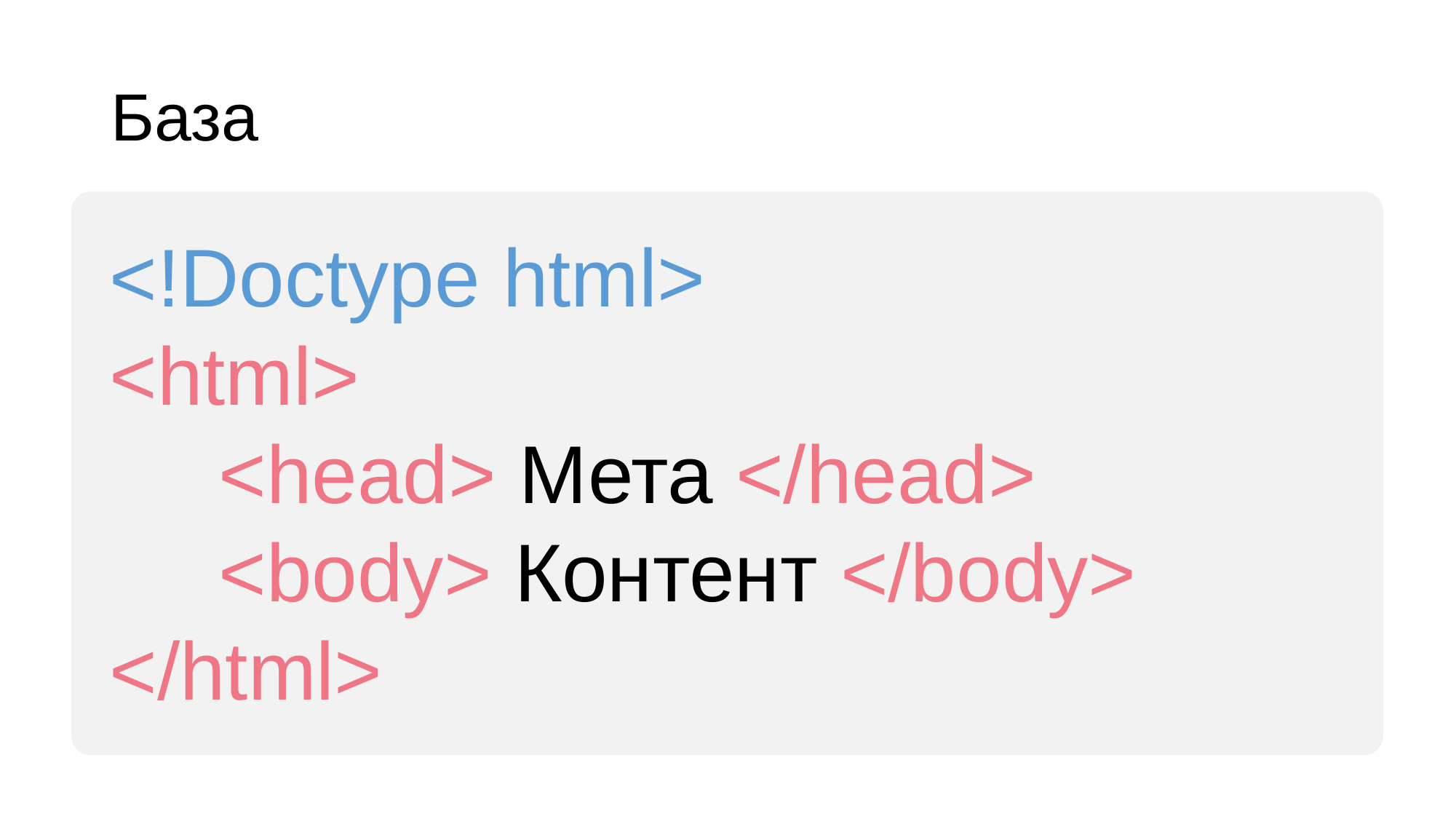

# База
<!Doctype html>
<html>
	<head> Мета </head>
	<body> Контент </body>
</html>